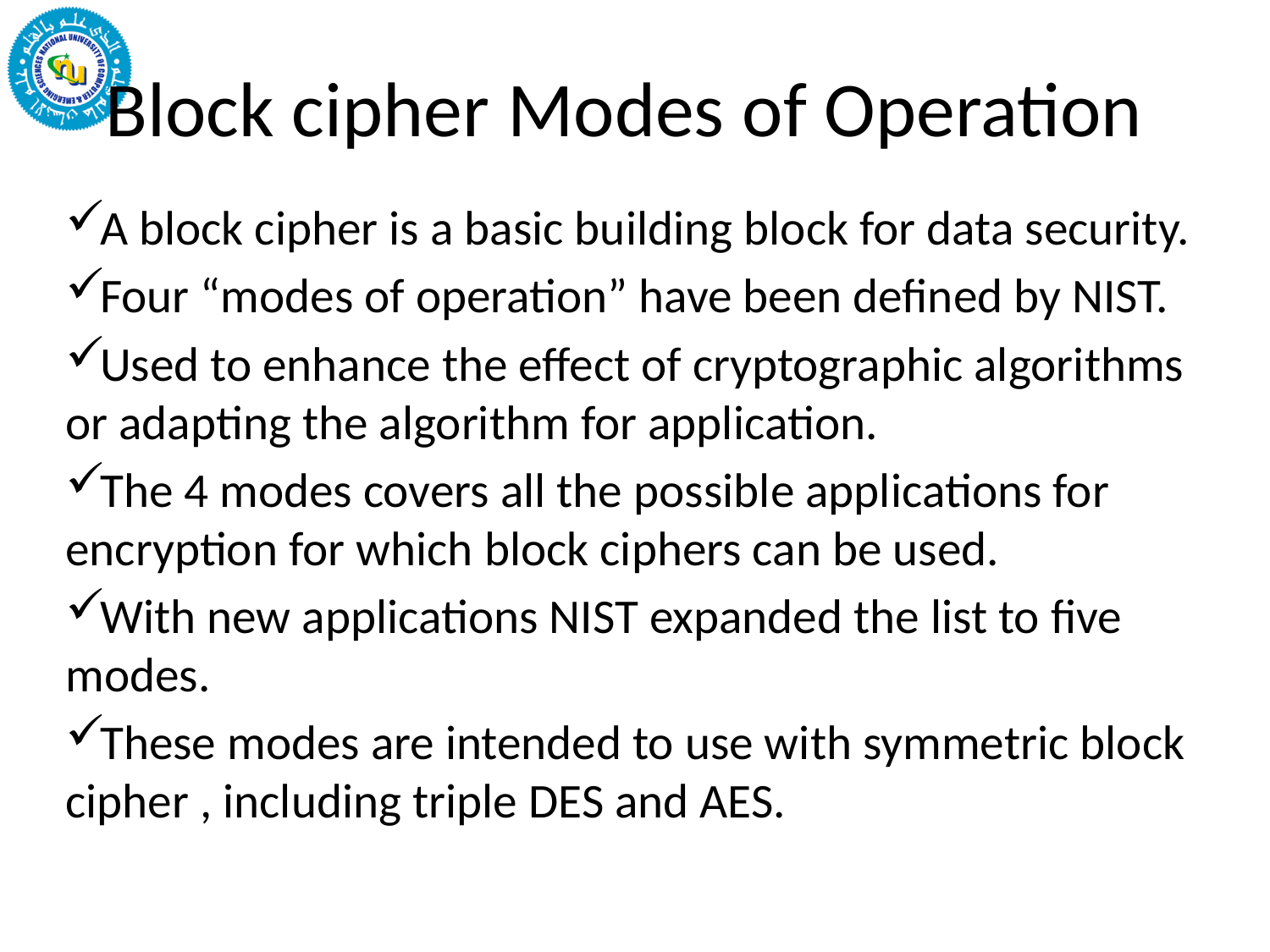

# Block cipher Modes of Operation
A block cipher is a basic building block for data security.
Four “modes of operation” have been defined by NIST.
Used to enhance the effect of cryptographic algorithms or adapting the algorithm for application.
The 4 modes covers all the possible applications for encryption for which block ciphers can be used.
With new applications NIST expanded the list to five modes.
These modes are intended to use with symmetric block cipher , including triple DES and AES.